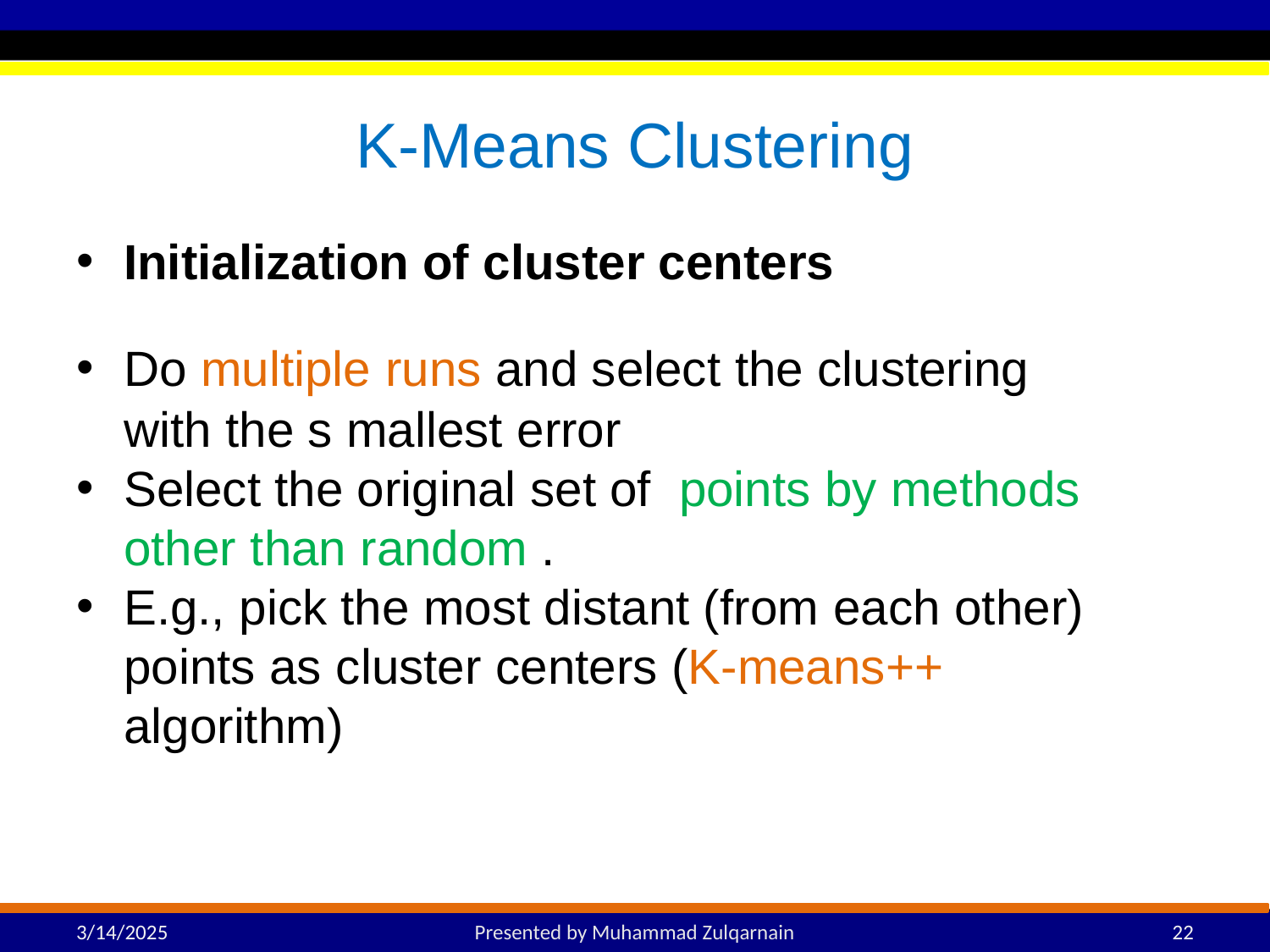

# K-Means Clustering
Initialization of cluster centers
Do multiple runs and select the clustering with the s mallest error
Select the original set of points by methods other than random .
E.g., pick the most distant (from each other) points as cluster centers (K-means++ algorithm)

3/14/2025
Presented by Muhammad Zulqarnain
22